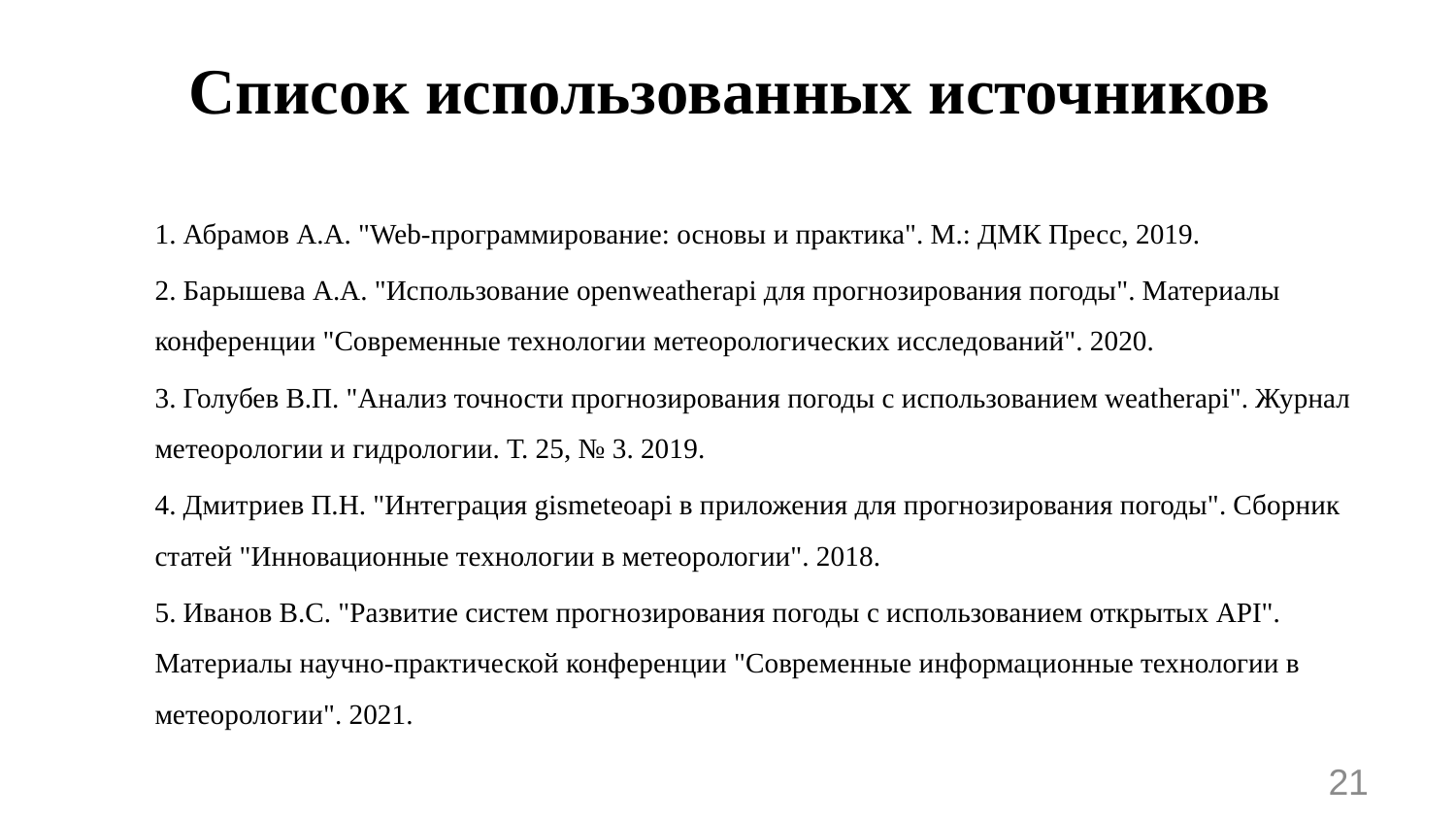

Список использованных источников
1. Абрамов А.А. "Web-программирование: основы и практика". М.: ДМК Пресс, 2019.
2. Барышева А.А. "Использование openweatherapi для прогнозирования погоды". Материалы конференции "Современные технологии метеорологических исследований". 2020.
3. Голубев В.П. "Анализ точности прогнозирования погоды с использованием weatherapi". Журнал метеорологии и гидрологии. Т. 25, № 3. 2019.
4. Дмитриев П.Н. "Интеграция gismeteoapi в приложения для прогнозирования погоды". Сборник статей "Инновационные технологии в метеорологии". 2018.
5. Иванов В.С. "Развитие систем прогнозирования погоды с использованием открытых API". Материалы научно-практической конференции "Современные информационные технологии в метеорологии". 2021.

21